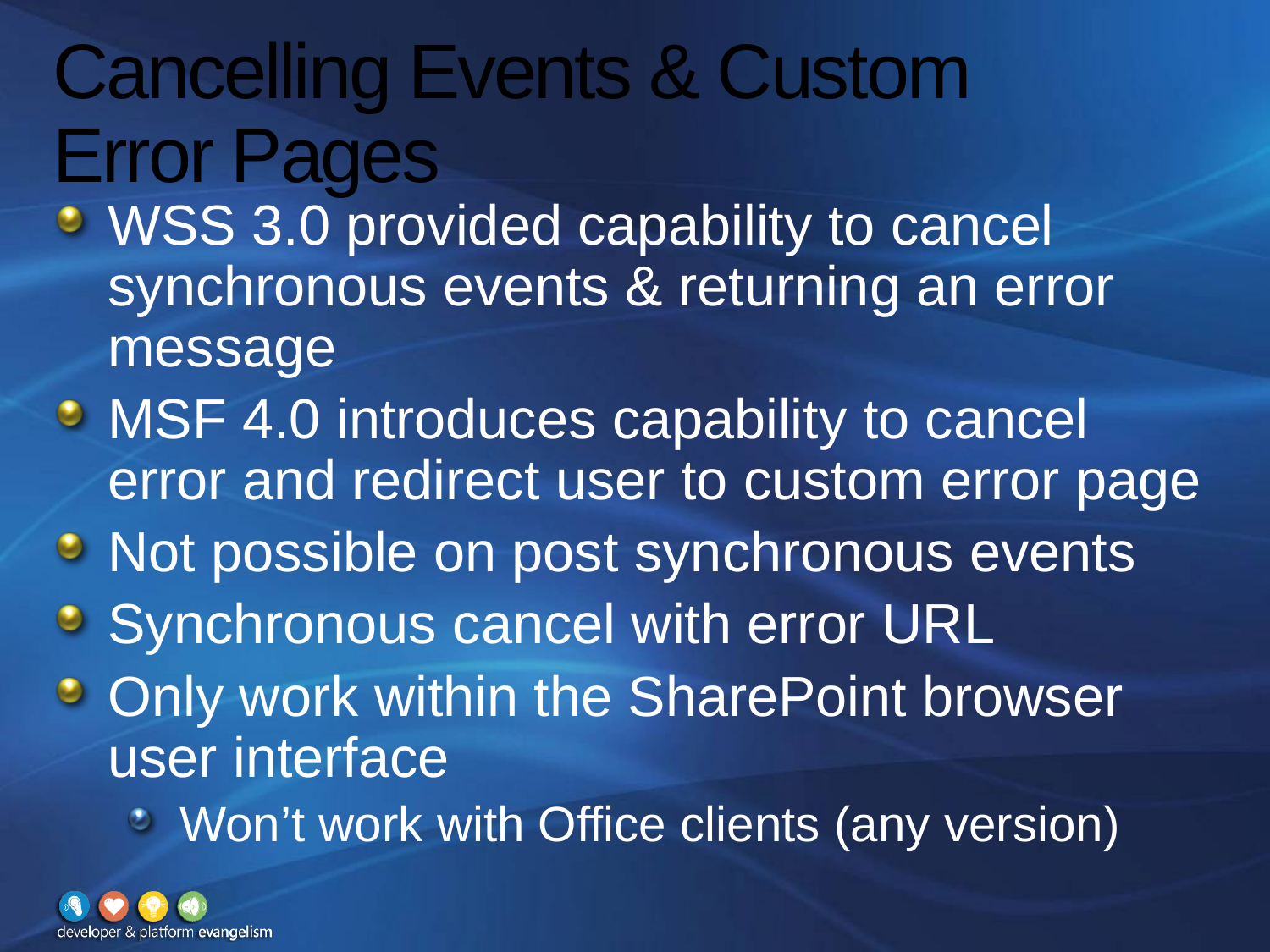

# Cancelling Events & Custom Error Pages
WSS 3.0 provided capability to cancel synchronous events & returning an error message
MSF 4.0 introduces capability to cancel error and redirect user to custom error page
Not possible on post synchronous events
Synchronous cancel with error URL
Only work within the SharePoint browser user interface
Won’t work with Office clients (any version)